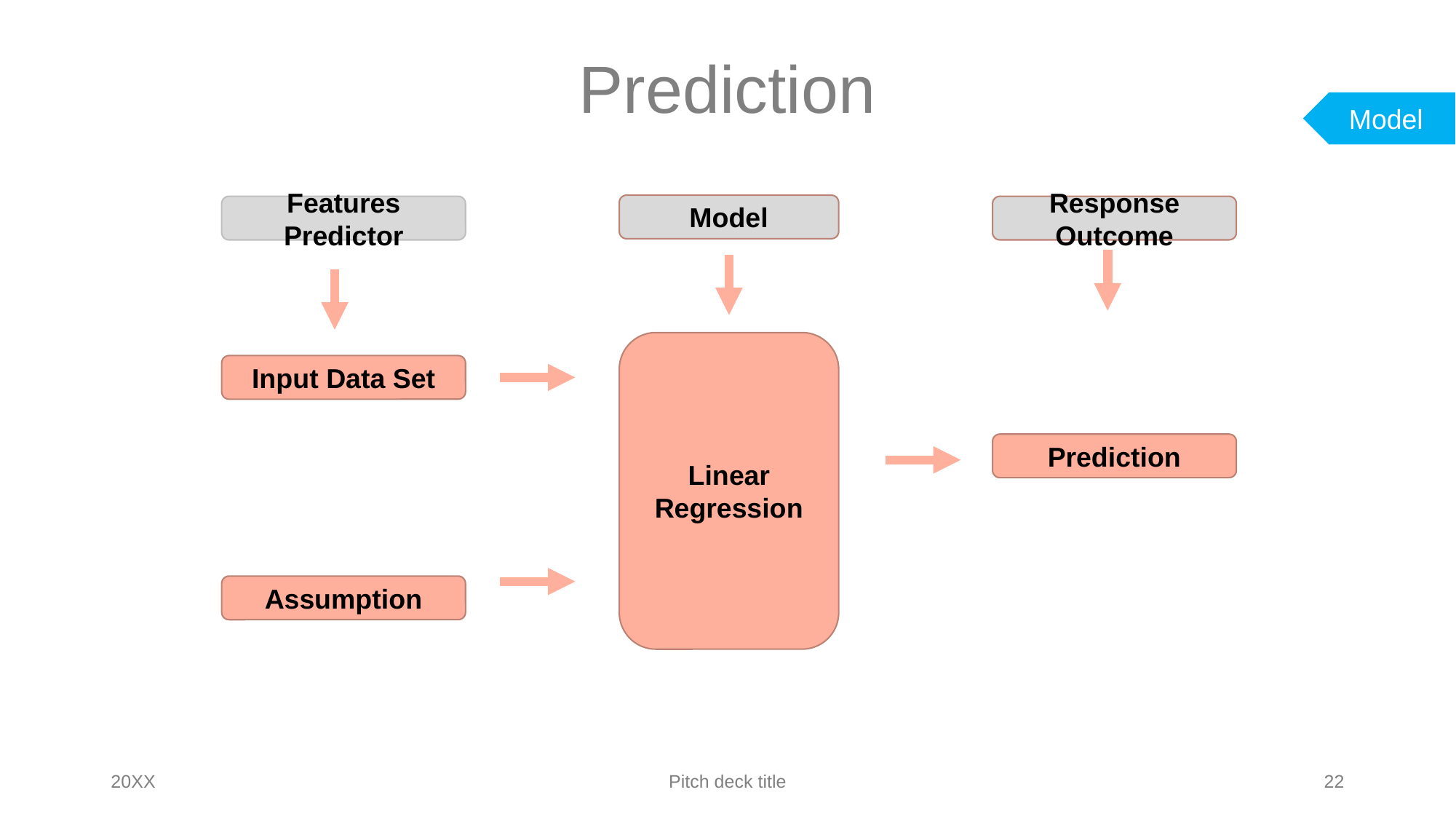

# Prediction
Model
Model
Response Outcome
Features Predictor
Linear Regression
Input Data Set
Prediction
Assumption
20XX
Pitch deck title
22